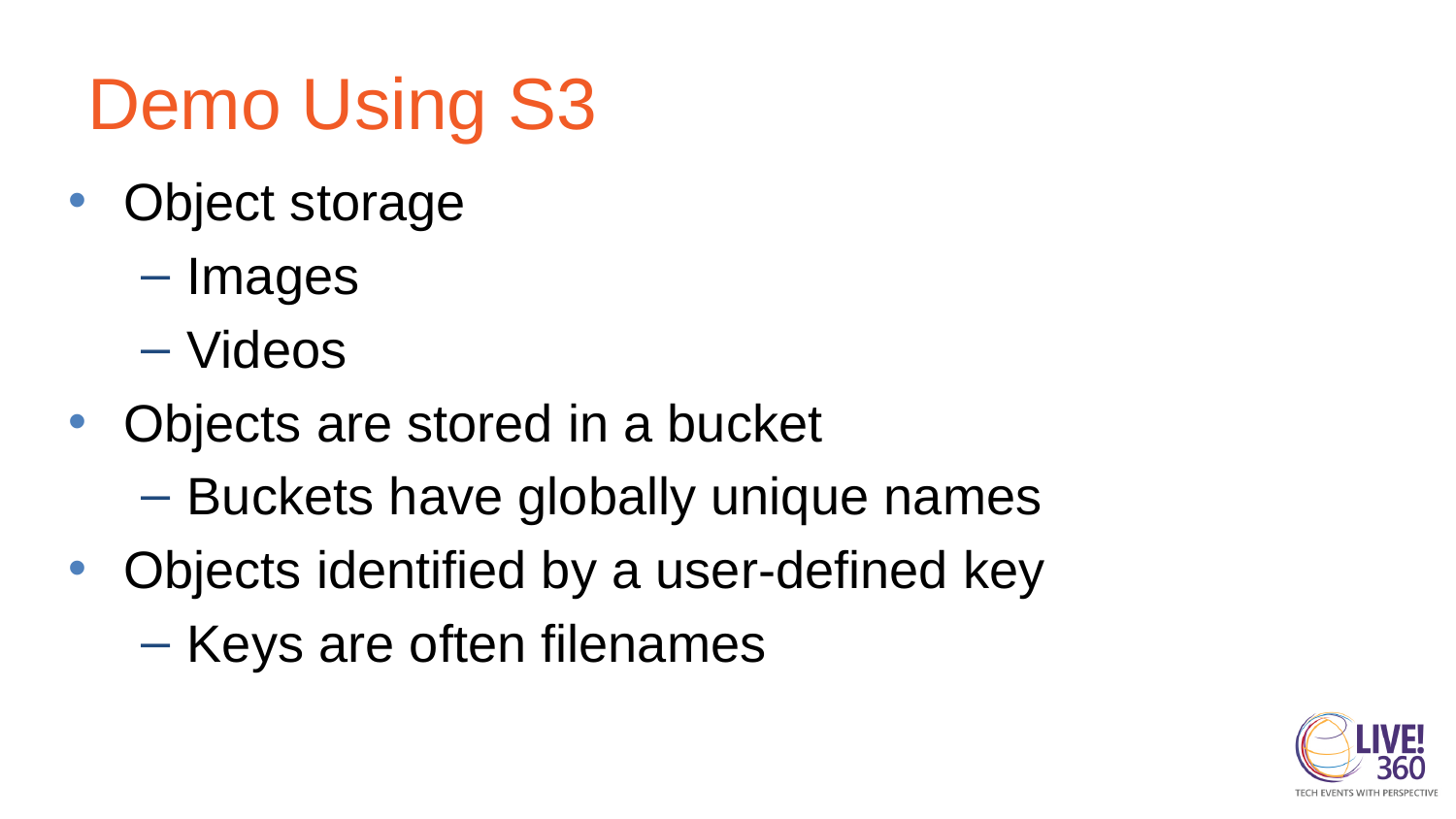

# Demo Using S3
Object storage
Images
Videos
Objects are stored in a bucket
Buckets have globally unique names
Objects identified by a user-defined key
Keys are often filenames